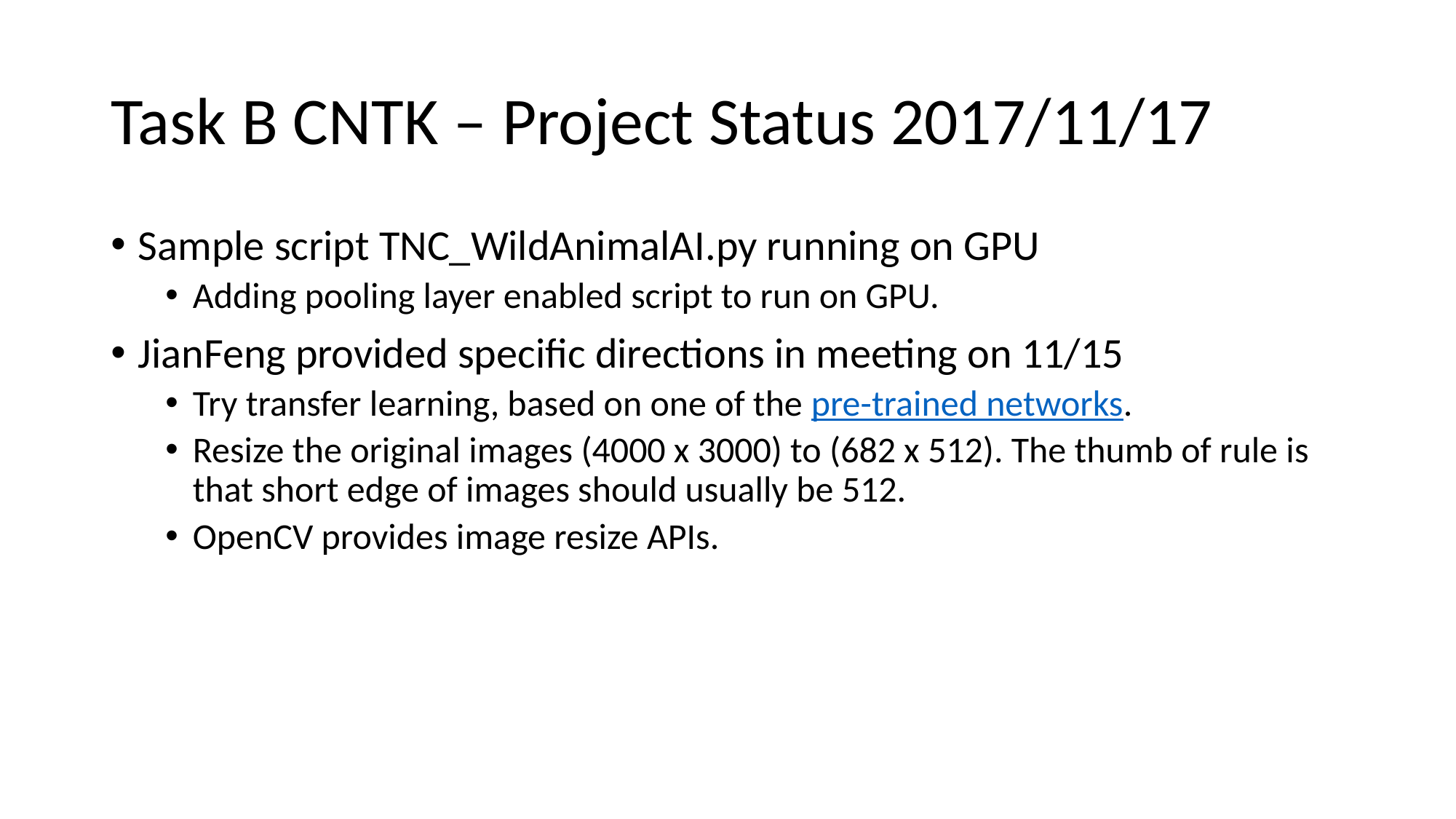

# Task B CNTK – Project Status 2017/11/17
Sample script TNC_WildAnimalAI.py running on GPU
Adding pooling layer enabled script to run on GPU.
JianFeng provided specific directions in meeting on 11/15
Try transfer learning, based on one of the pre-trained networks.
Resize the original images (4000 x 3000) to (682 x 512). The thumb of rule is that short edge of images should usually be 512.
OpenCV provides image resize APIs.